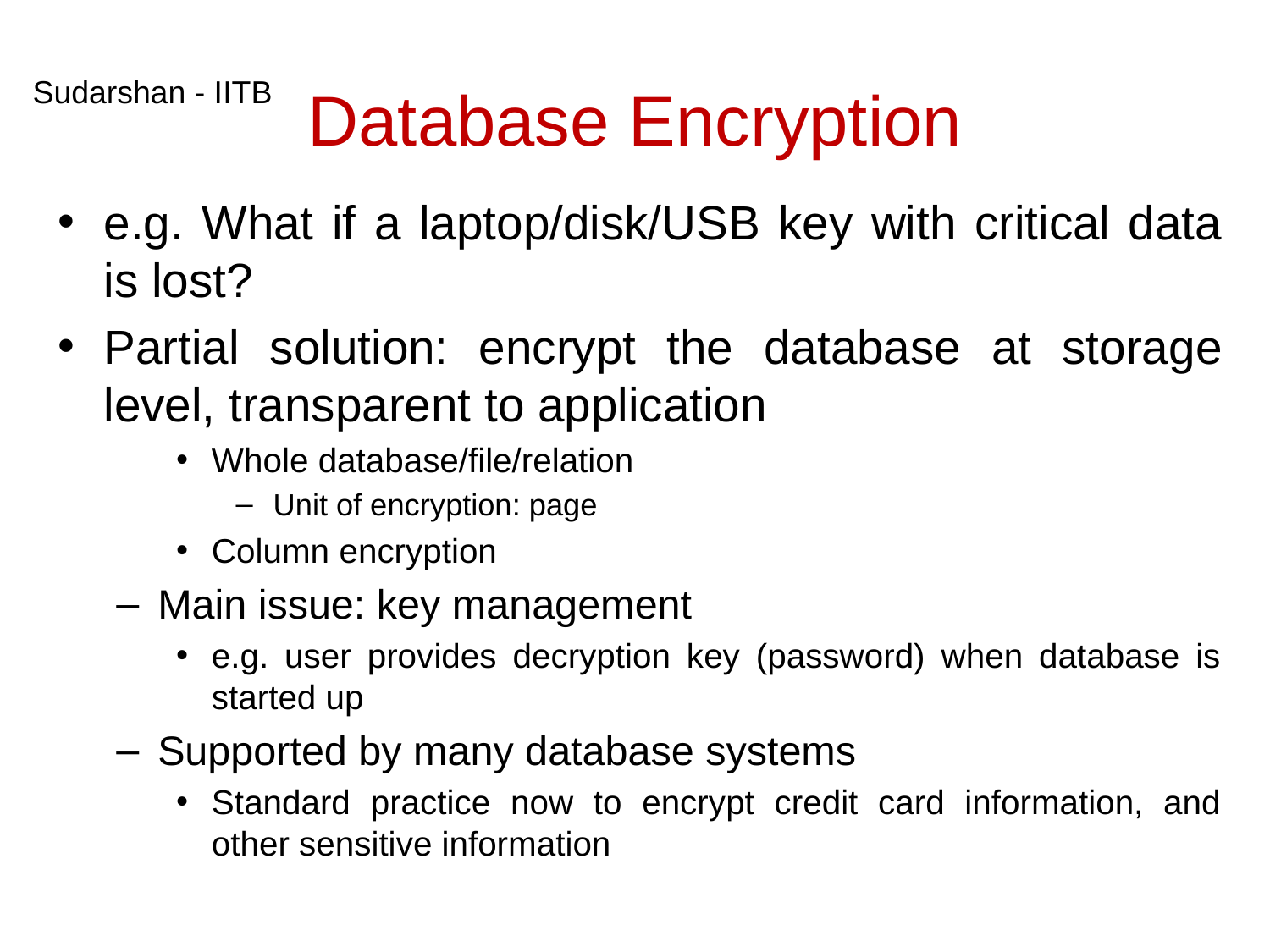

# Database Encryption
Sudarshan - IITB
e.g. What if a laptop/disk/USB key with critical data is lost?
Partial solution: encrypt the database at storage level, transparent to application
Whole database/file/relation
Unit of encryption: page
Column encryption
Main issue: key management
e.g. user provides decryption key (password) when database is started up
Supported by many database systems
Standard practice now to encrypt credit card information, and other sensitive information